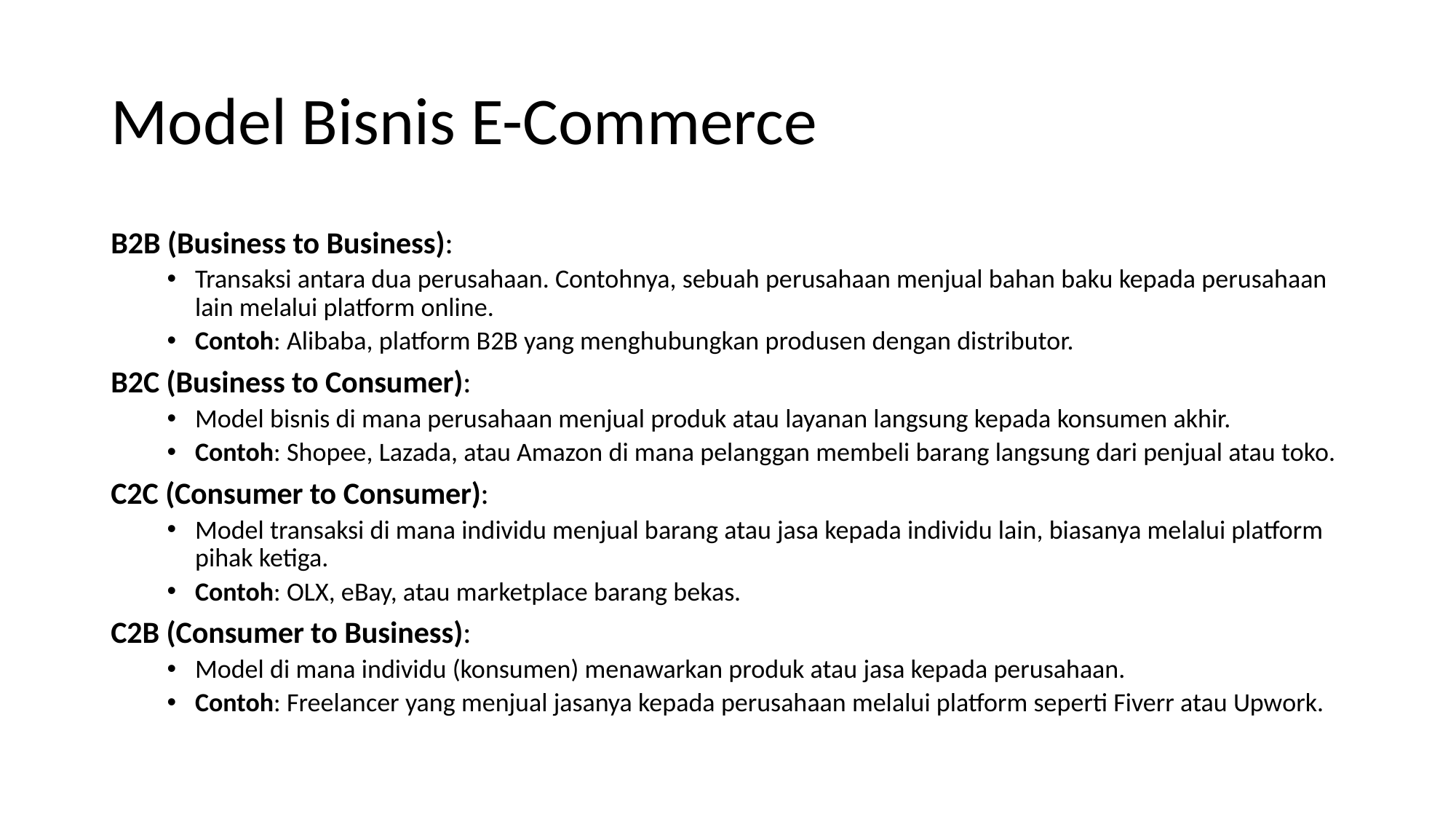

# Model Bisnis E-Commerce
B2B (Business to Business):
Transaksi antara dua perusahaan. Contohnya, sebuah perusahaan menjual bahan baku kepada perusahaan lain melalui platform online.
Contoh: Alibaba, platform B2B yang menghubungkan produsen dengan distributor.
B2C (Business to Consumer):
Model bisnis di mana perusahaan menjual produk atau layanan langsung kepada konsumen akhir.
Contoh: Shopee, Lazada, atau Amazon di mana pelanggan membeli barang langsung dari penjual atau toko.
C2C (Consumer to Consumer):
Model transaksi di mana individu menjual barang atau jasa kepada individu lain, biasanya melalui platform pihak ketiga.
Contoh: OLX, eBay, atau marketplace barang bekas.
C2B (Consumer to Business):
Model di mana individu (konsumen) menawarkan produk atau jasa kepada perusahaan.
Contoh: Freelancer yang menjual jasanya kepada perusahaan melalui platform seperti Fiverr atau Upwork.